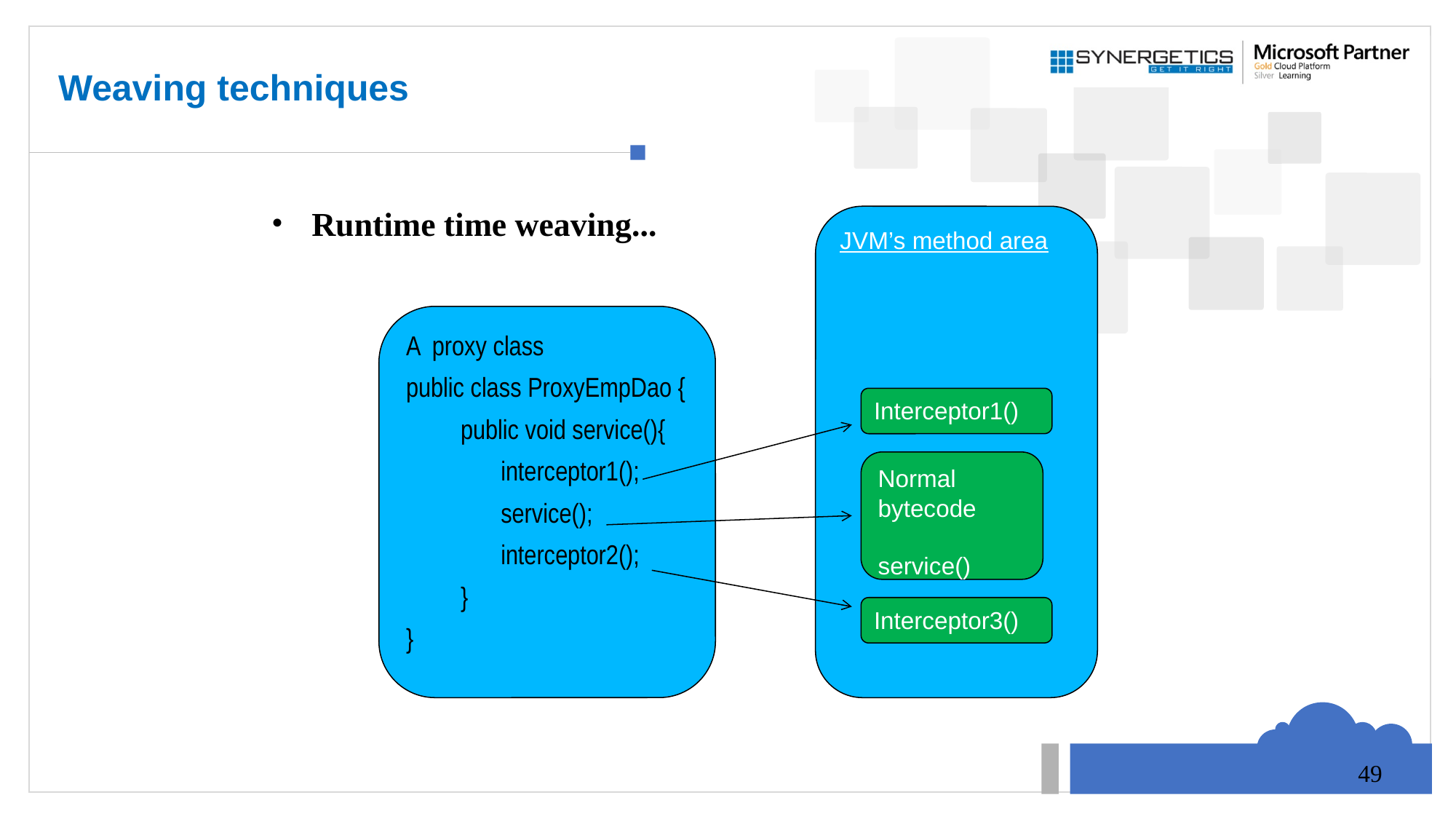

# Weaving techniques
Runtime time weaving...

JVM’s method area
Interceptor1()
Normal bytecode

service()
Interceptor3()
A  proxy class
public class ProxyEmpDao {
public void service(){
	interceptor1();
	service();
	interceptor2();
}
}